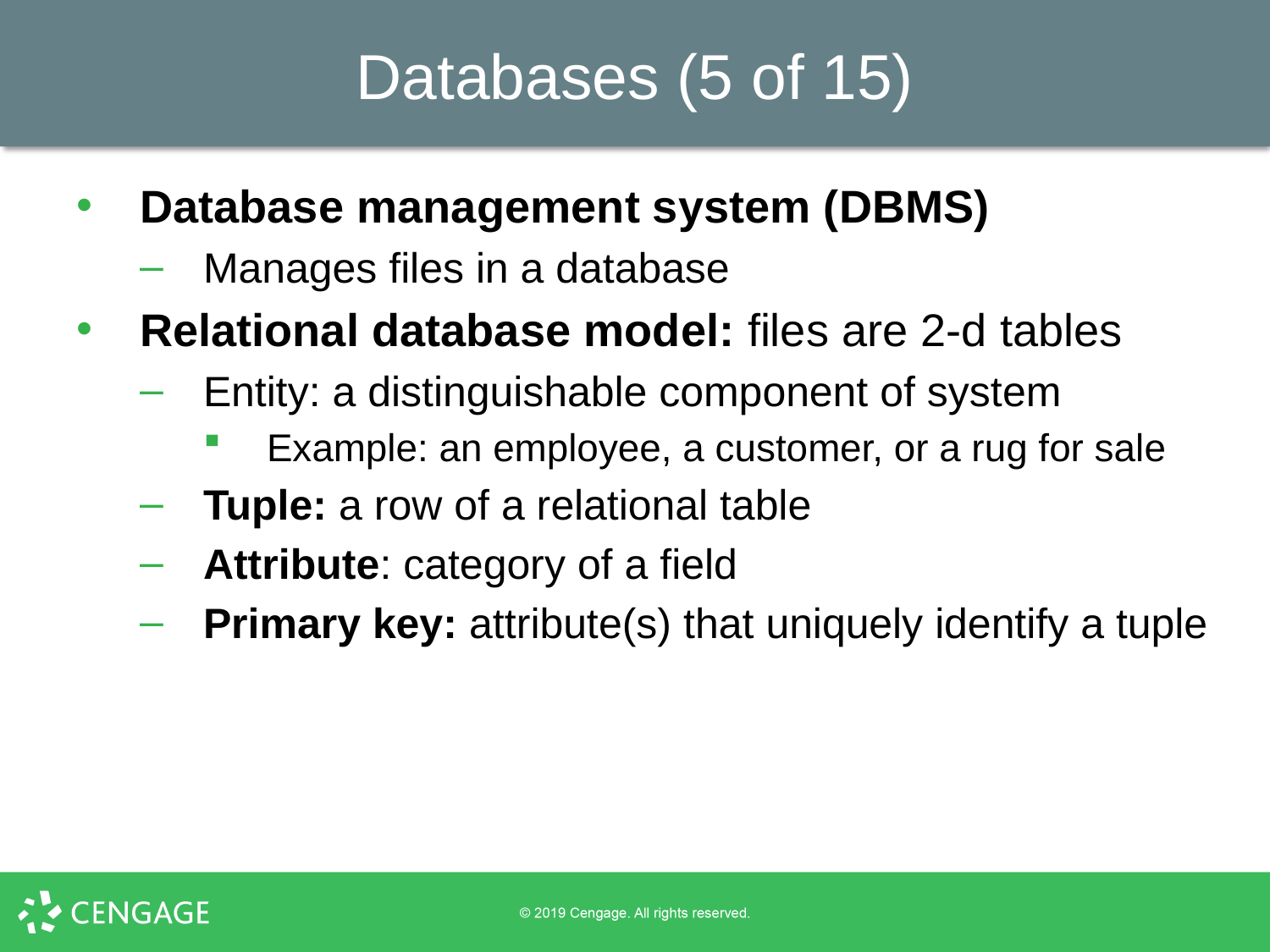

# Databases (5 of 15)
Database management system (DBMS)
Manages files in a database
Relational database model: files are 2-d tables
Entity: a distinguishable component of system
Example: an employee, a customer, or a rug for sale
Tuple: a row of a relational table
Attribute: category of a field
Primary key: attribute(s) that uniquely identify a tuple